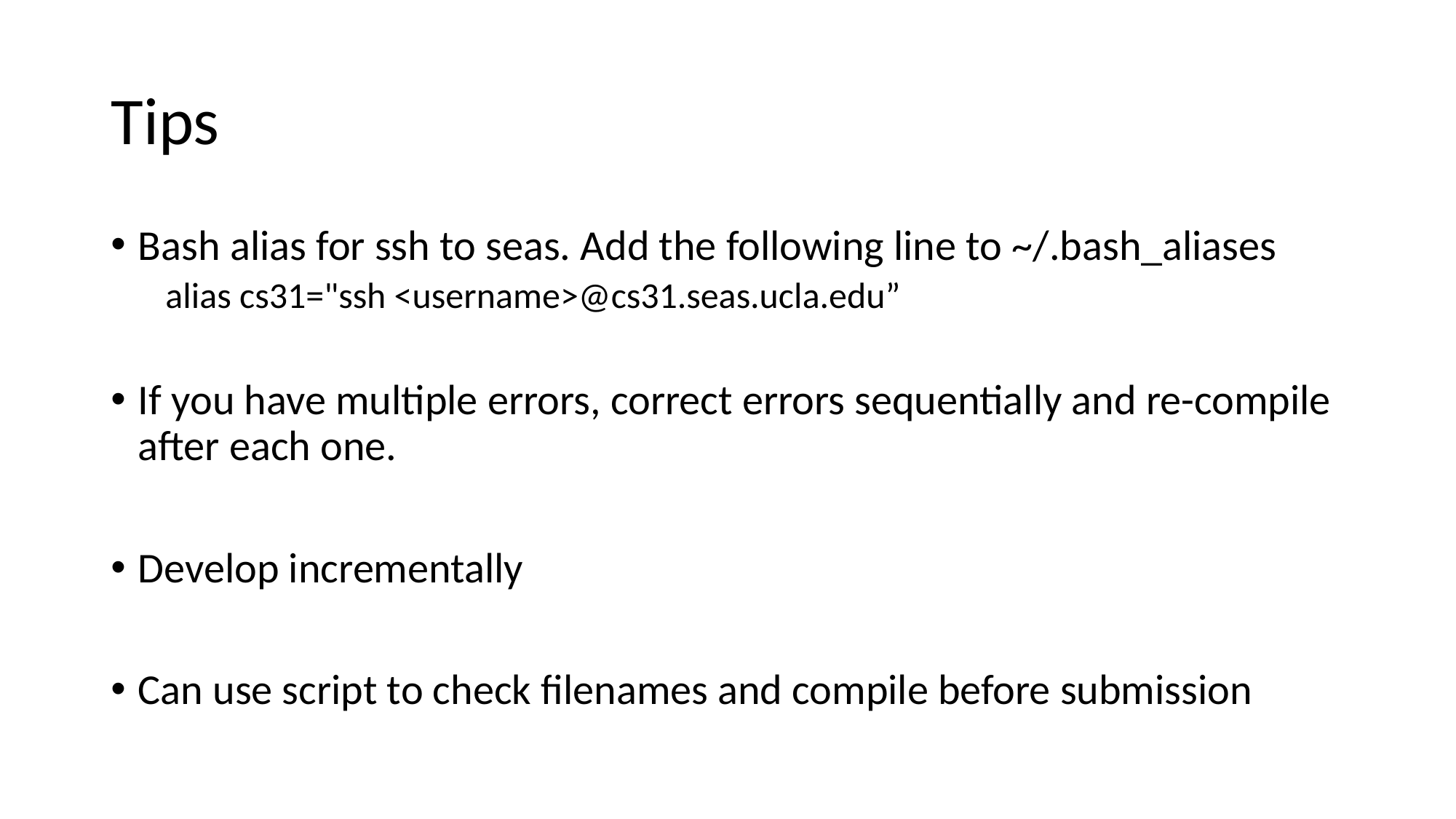

# Tips
Bash alias for ssh to seas. Add the following line to ~/.bash_aliases
alias cs31="ssh <username>@cs31.seas.ucla.edu”

If you have multiple errors, correct errors sequentially and re-compile after each one.

Develop incrementally

Can use script to check filenames and compile before submission